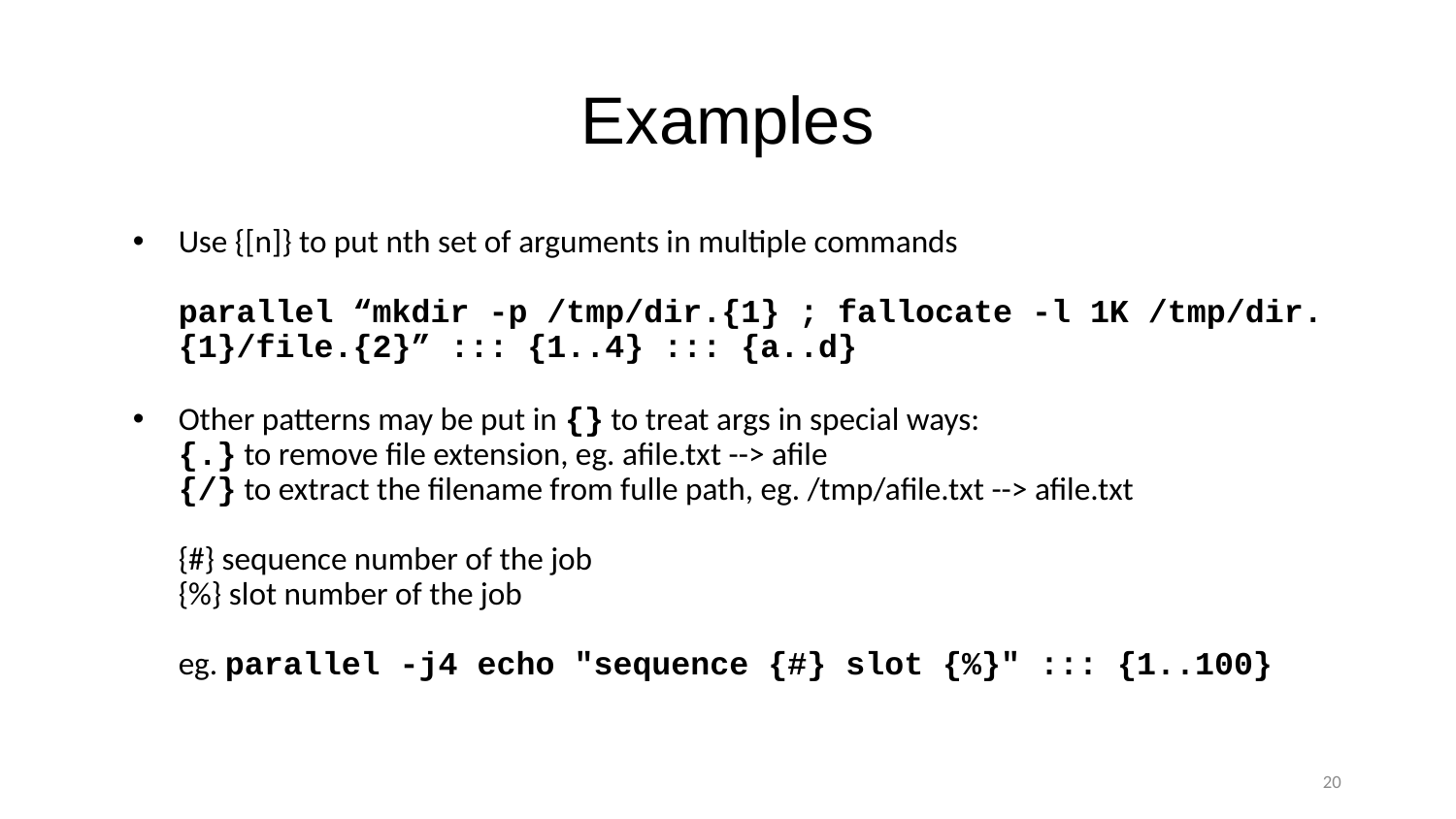

# Examples
Use {[n]} to put nth set of arguments in multiple commands
parallel “mkdir -p /tmp/dir.{1} ; fallocate -l 1K /tmp/dir.{1}/file.{2}” ::: {1..4} ::: {a..d}
Other patterns may be put in {} to treat args in special ways:
{.} to remove file extension, eg. afile.txt --> afile
{/} to extract the filename from fulle path, eg. /tmp/afile.txt --> afile.txt
{#} sequence number of the job
{%} slot number of the job
eg. parallel -j4 echo "sequence {#} slot {%}" ::: {1..100}
20